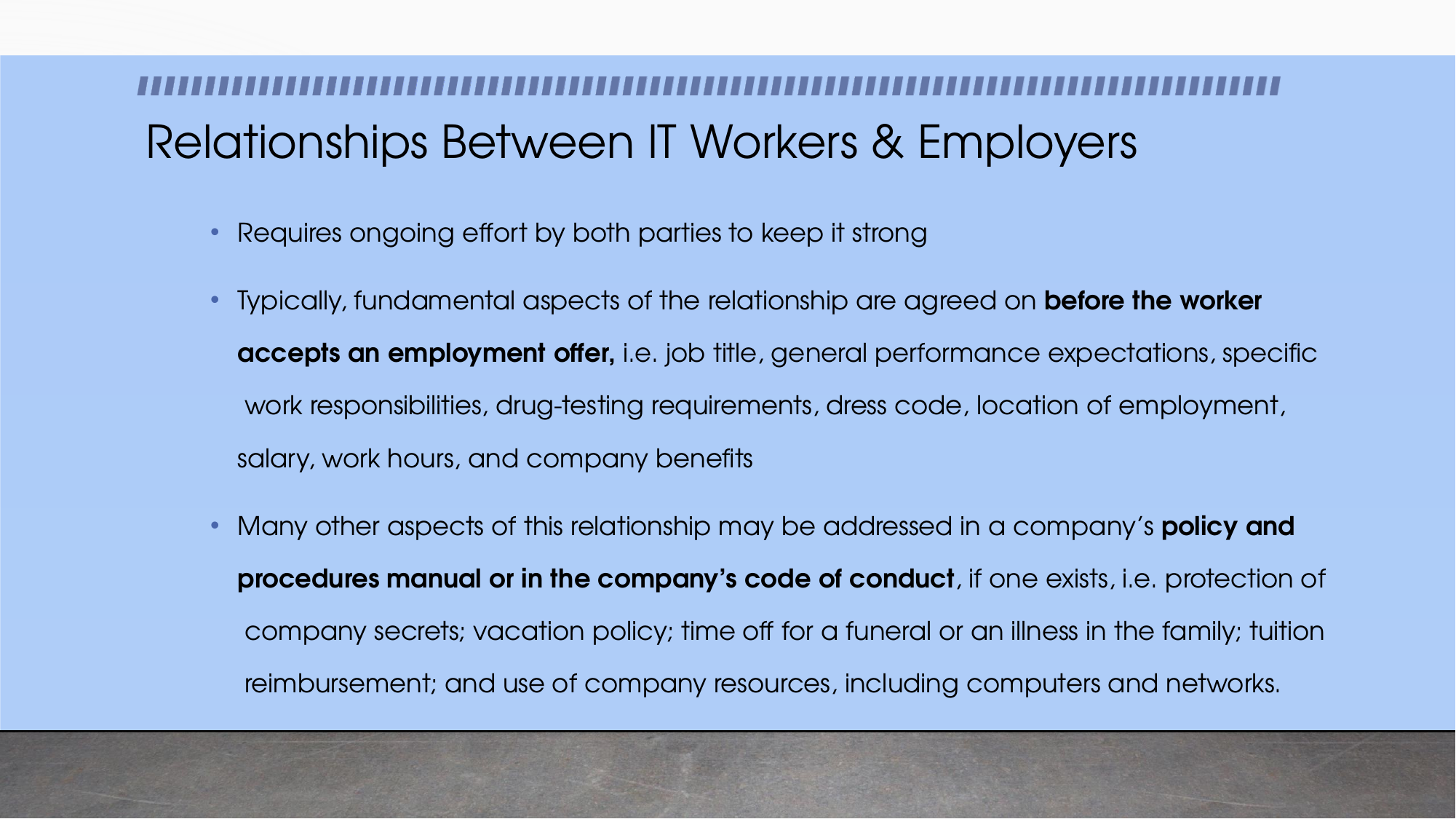

# Relationships Between IT Workers & Employers
Requires ongoing effort by both parties to keep it strong
Typically, fundamental aspects of the relationship are agreed on before the worker  accepts an employment offer, i.e. job title, general performance expectations, specific  work responsibilities, drug-testing requirements, dress code, location of employment,  salary, work hours, and company benefits
Many other aspects of this relationship may be addressed in a company’s policy and  procedures manual or in the company’s code of conduct, if one exists, i.e. protection of  company secrets; vacation policy; time off for a funeral or an illness in the family; tuition  reimbursement; and use of company resources, including computers and networks.